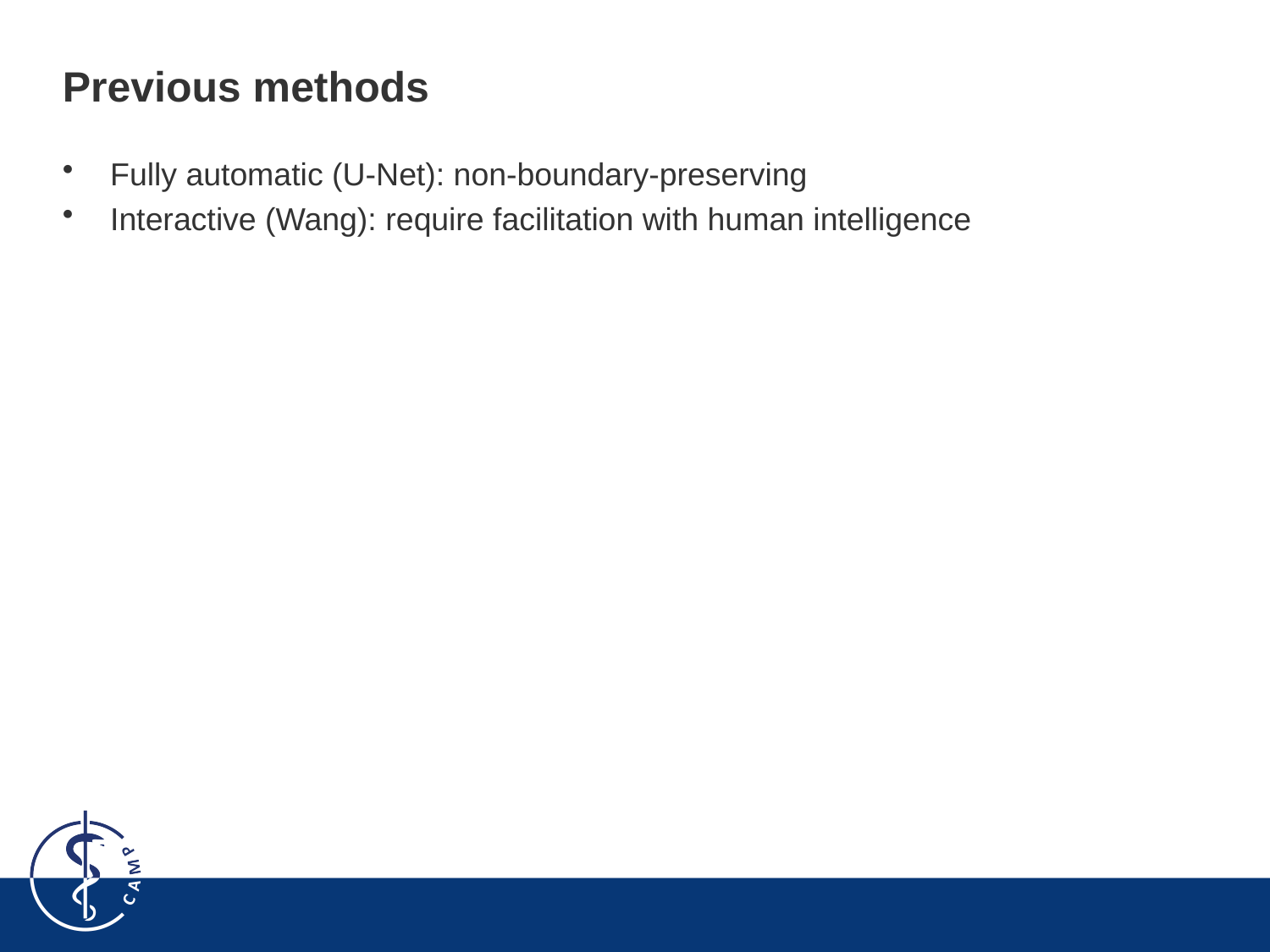

# Previous methods
Fully automatic (U-Net): non-boundary-preserving
Interactive (Wang): require facilitation with human intelligence